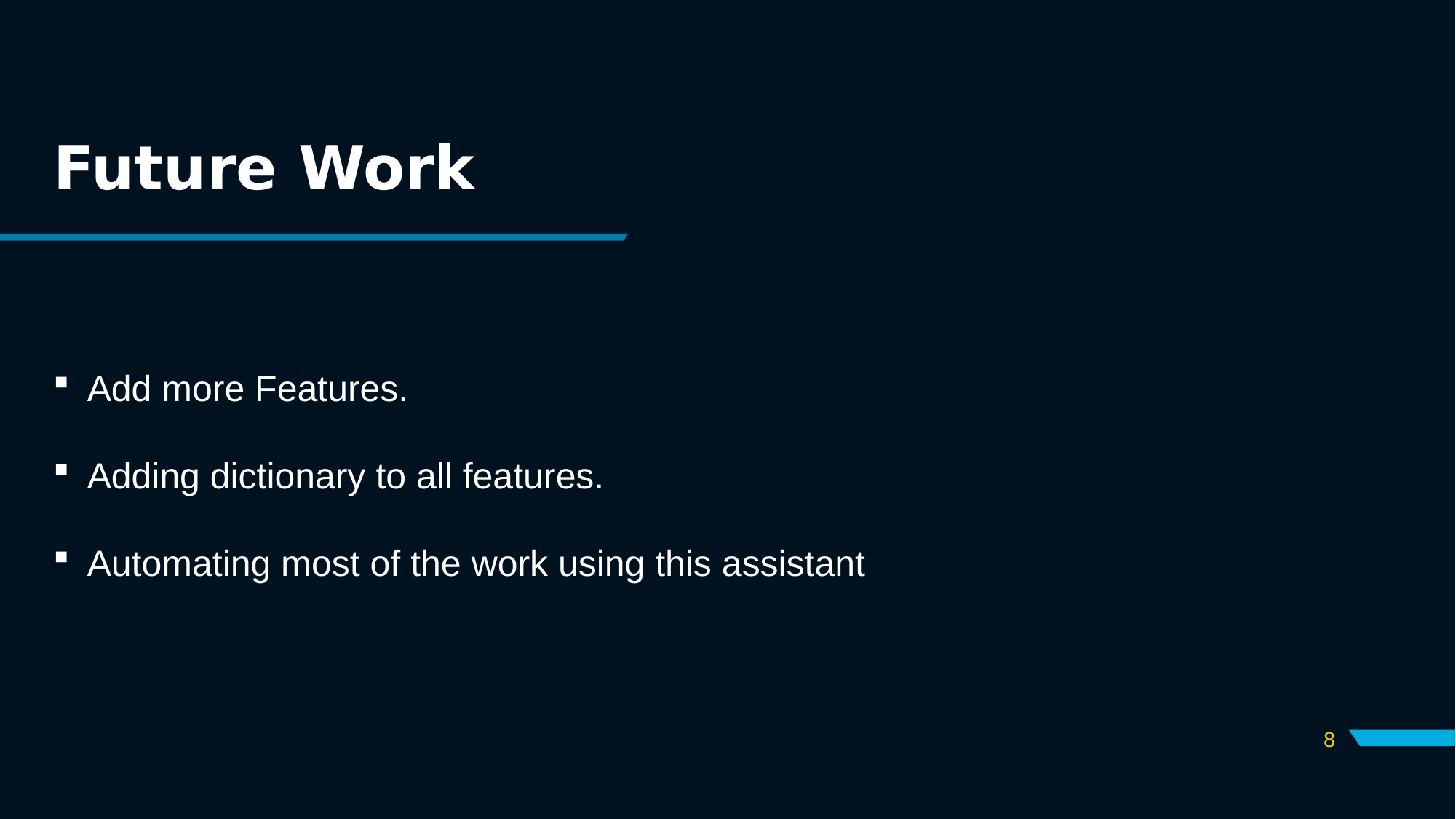

# Future Work
Add more Features.
Adding dictionary to all features.
Automating most of the work using this assistant
8